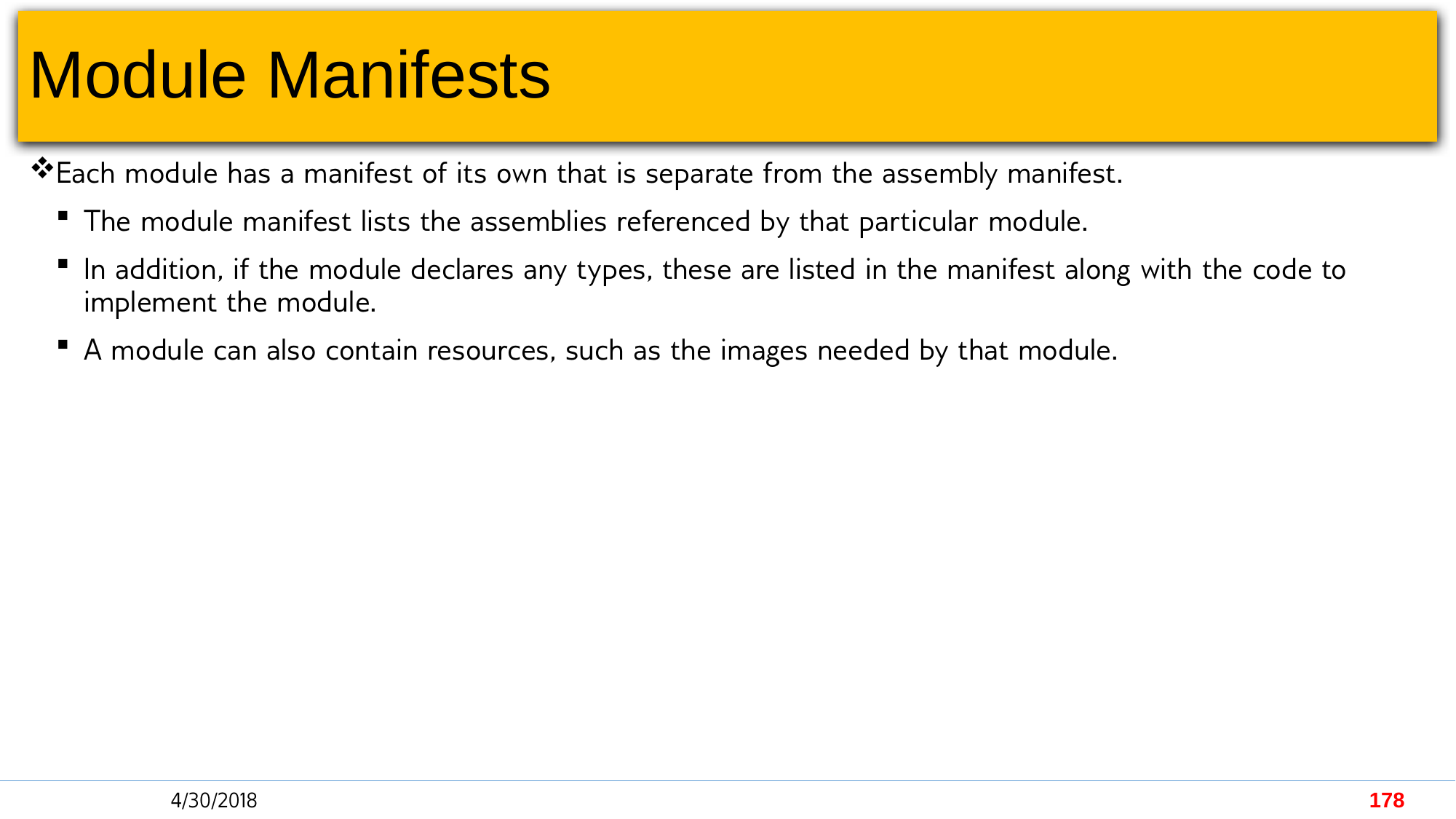

# Module Manifests
Each module has a manifest of its own that is separate from the assembly manifest.
The module manifest lists the assemblies referenced by that particular module.
In addition, if the module declares any types, these are listed in the manifest along with the code to implement the module.
A module can also contain resources, such as the images needed by that module.
4/30/2018
178